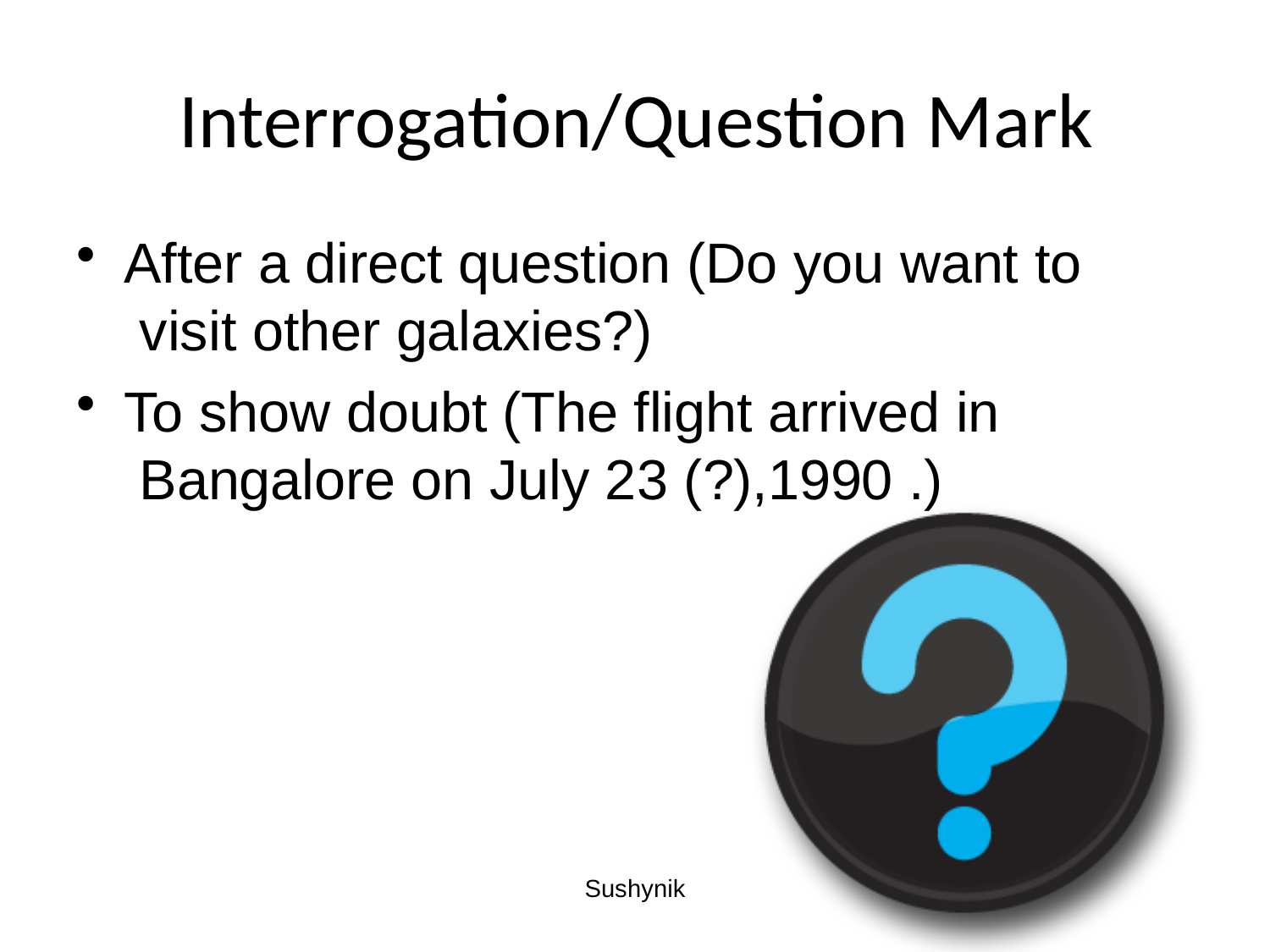

# Interrogation/Question Mark
After a direct question (Do you want to  visit other galaxies?)
To show doubt (The flight arrived in  Bangalore on July 23 (?),1990 .)

Sushynik